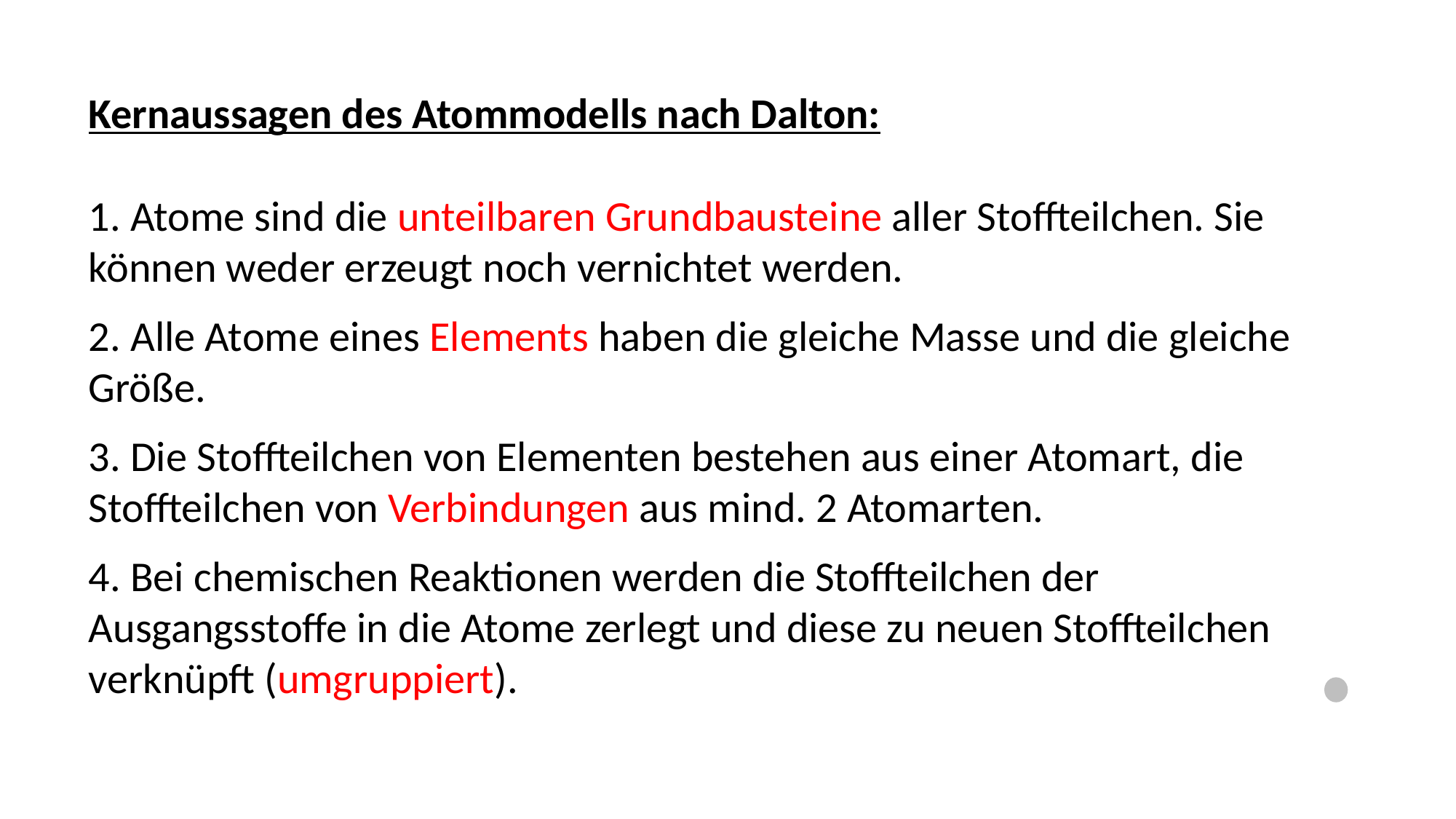

Kernaussagen des Atommodells nach Dalton:
1. Atome sind die unteilbaren Grundbausteine aller Stoffteilchen. Sie können weder erzeugt noch vernichtet werden.
2. Alle Atome eines Elements haben die gleiche Masse und die gleiche Größe.
3. Die Stoffteilchen von Elementen bestehen aus einer Atomart, die Stoffteilchen von Verbindungen aus mind. 2 Atomarten.
4. Bei chemischen Reaktionen werden die Stoffteilchen der Ausgangsstoffe in die Atome zerlegt und diese zu neuen Stoffteilchen verknüpft (umgruppiert).